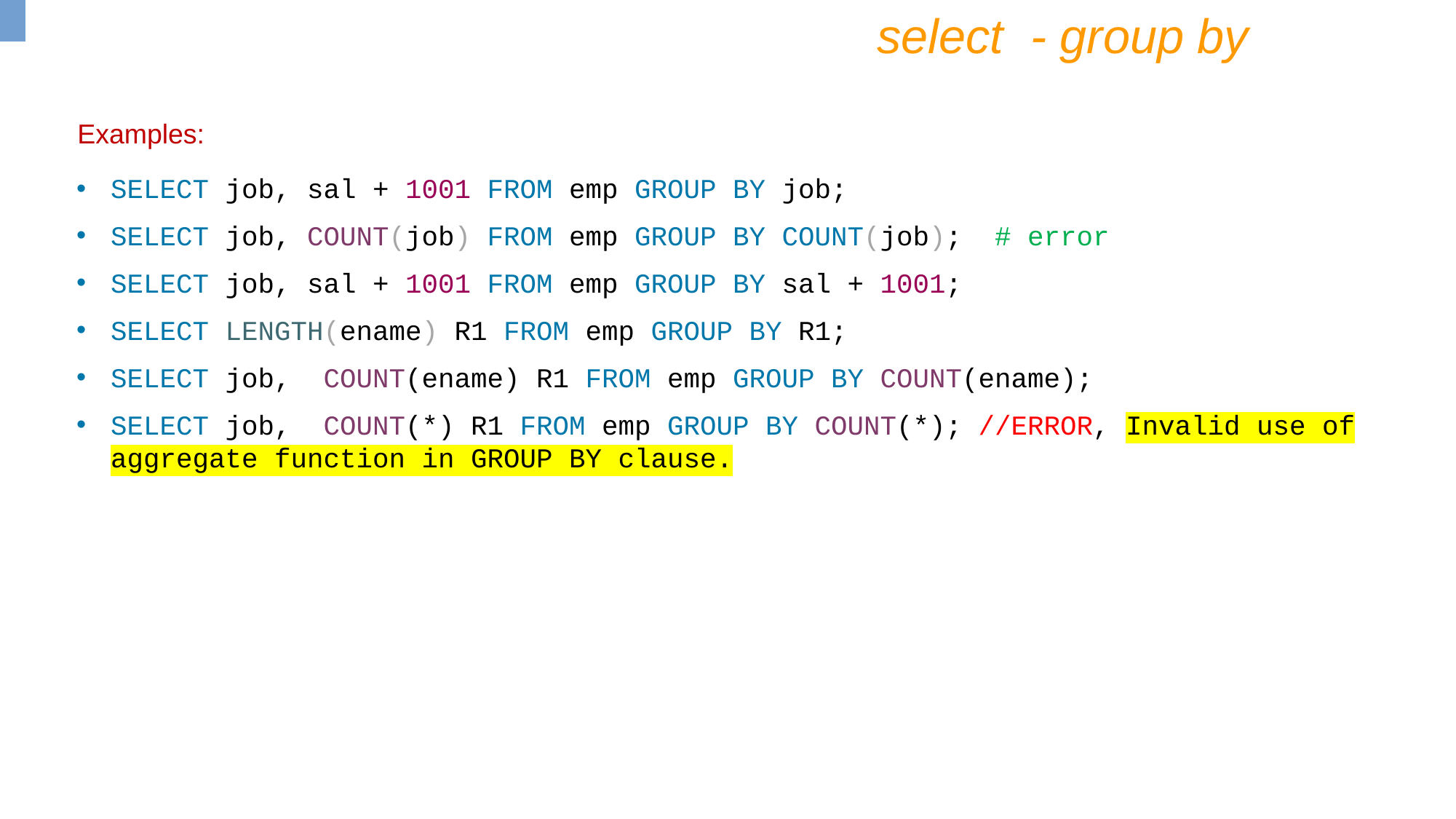

select  - group by
Examples:
SELECT job, sal + 1001 FROM emp GROUP BY job;

SELECT job, COUNT(job) FROM emp GROUP BY COUNT(job);  # error

SELECT job, sal + 1001 FROM emp GROUP BY sal + 1001;

SELECT LENGTH(ename) R1 FROM emp GROUP BY R1;

SELECT job,  COUNT(ename) R1 FROM emp GROUP BY COUNT(ename);

SELECT job,  COUNT(*) R1 FROM emp GROUP BY COUNT(*); //ERROR, Invalid use of aggregate function in GROUP BY clause.